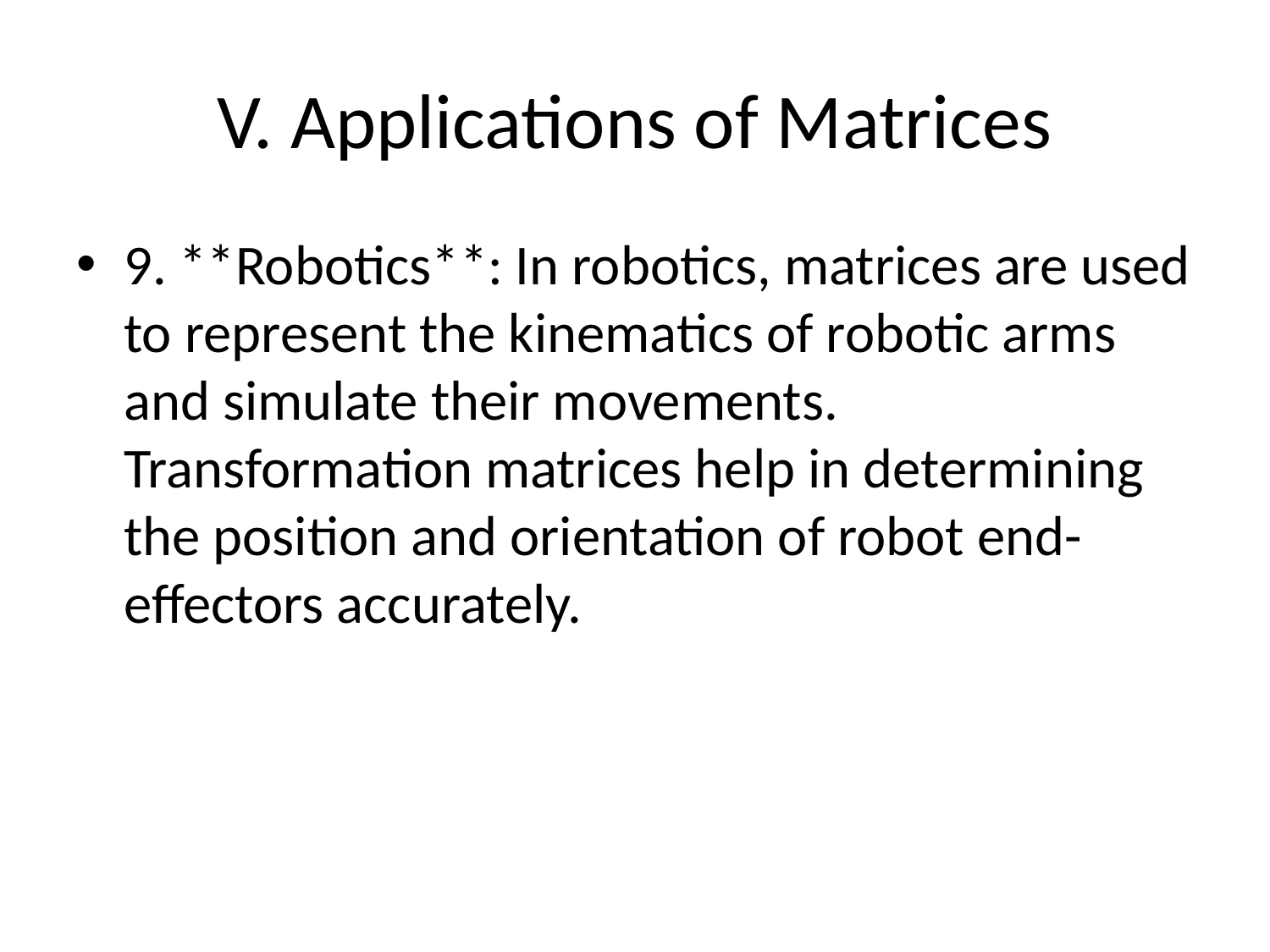

# V. Applications of Matrices
9. **Robotics**: In robotics, matrices are used to represent the kinematics of robotic arms and simulate their movements. Transformation matrices help in determining the position and orientation of robot end-effectors accurately.